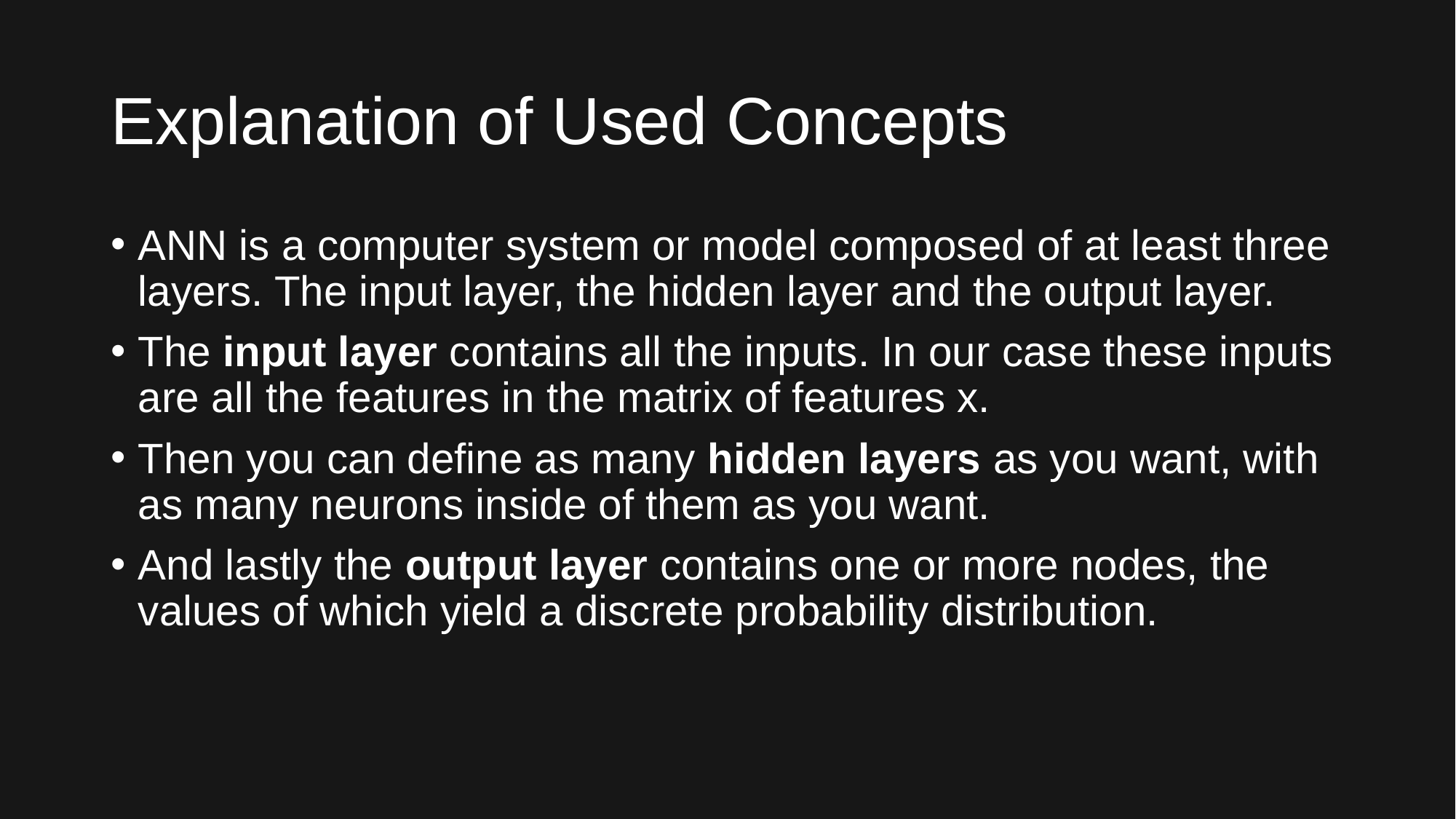

# Explanation of Used Concepts
ANN is a computer system or model composed of at least three layers. The input layer, the hidden layer and the output layer.
The input layer contains all the inputs. In our case these inputs are all the features in the matrix of features x.
Then you can define as many hidden layers as you want, with as many neurons inside of them as you want.
And lastly the output layer contains one or more nodes, the values of which yield a discrete probability distribution.